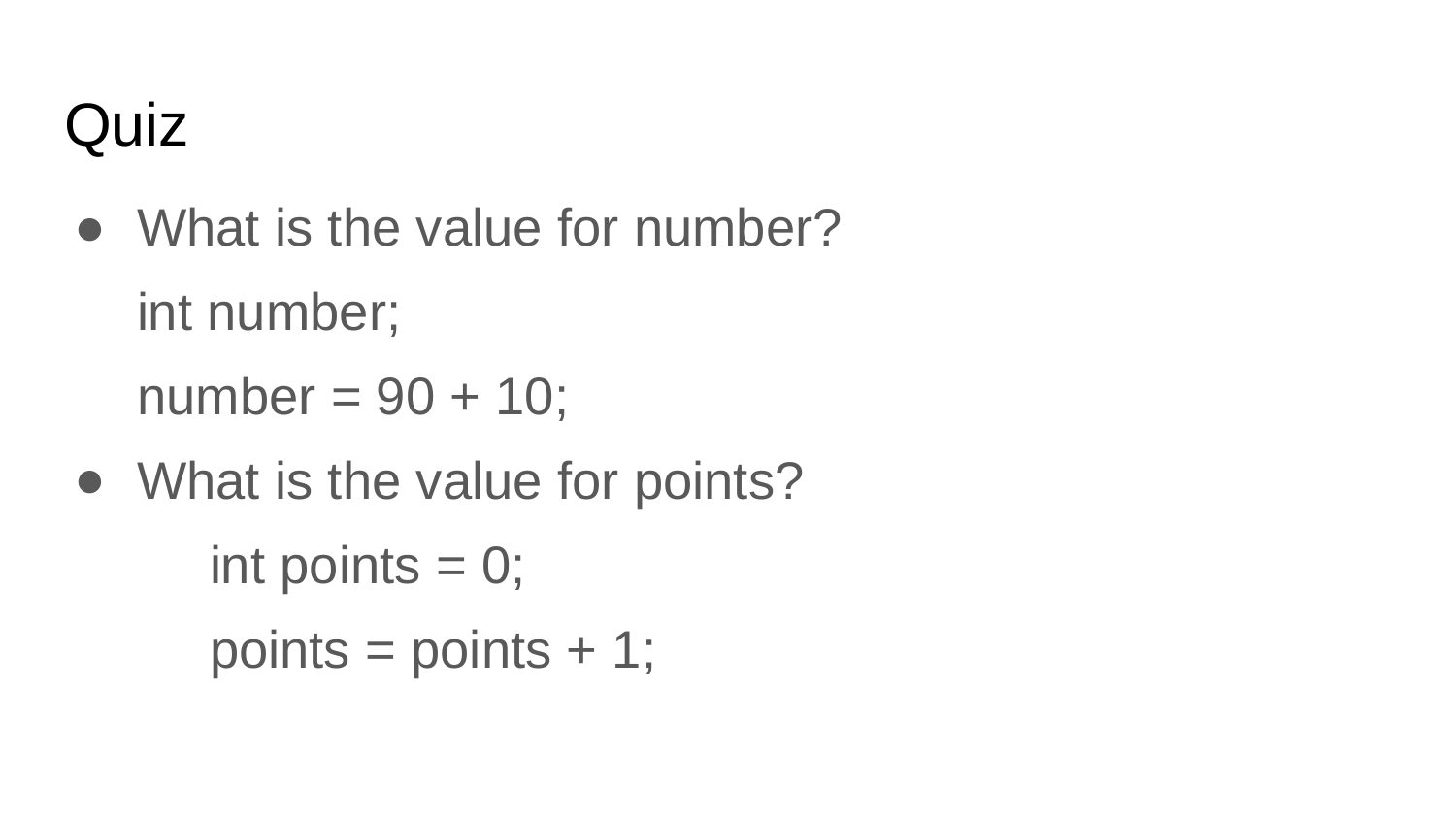

# Quiz
What is the value for number?
int number;
number = 90 + 10;
What is the value for points?
	int points = 0;
	points = points + 1;